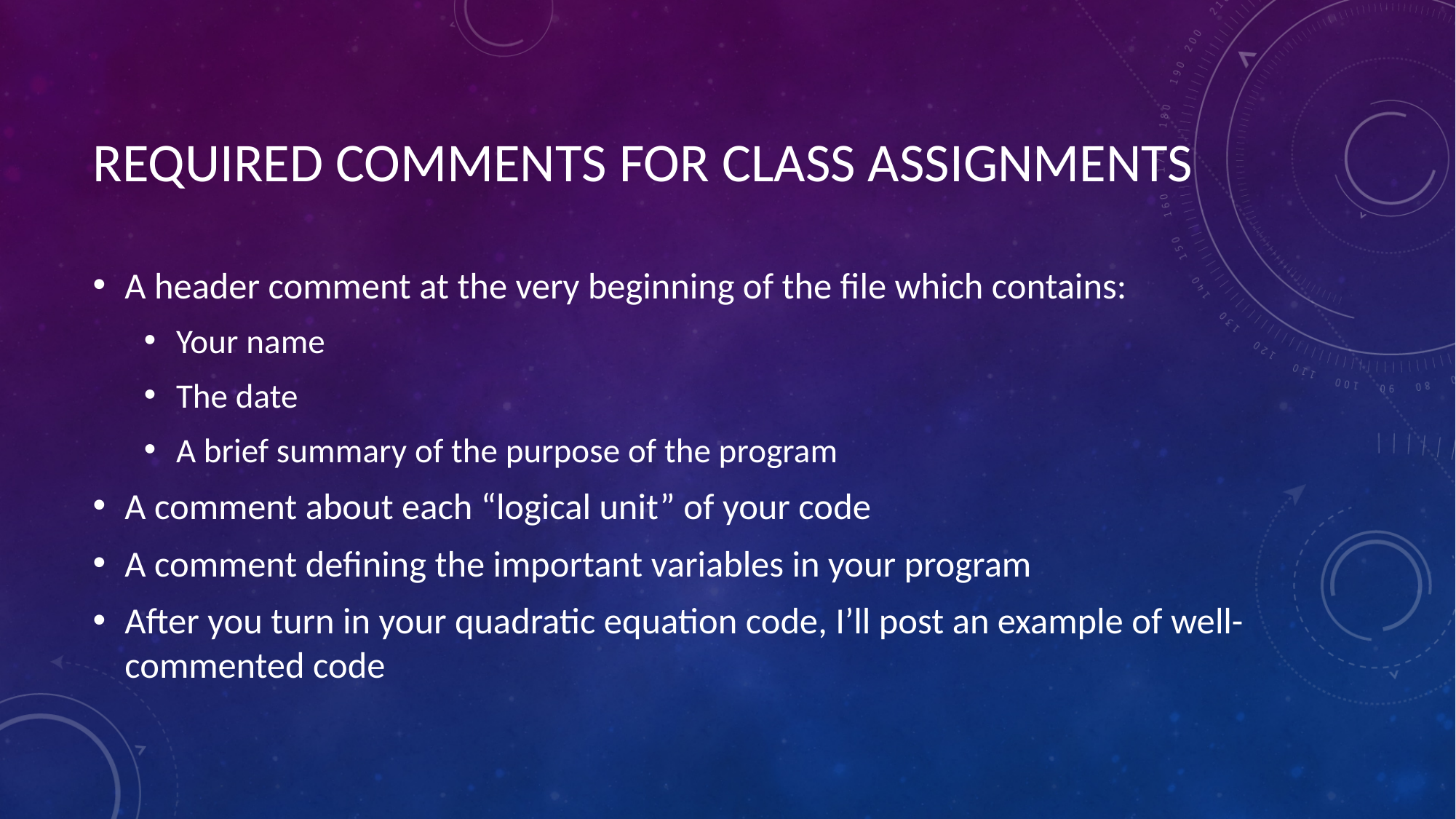

# Required comments for class assignments
A header comment at the very beginning of the file which contains:
Your name
The date
A brief summary of the purpose of the program
A comment about each “logical unit” of your code
A comment defining the important variables in your program
After you turn in your quadratic equation code, I’ll post an example of well-commented code